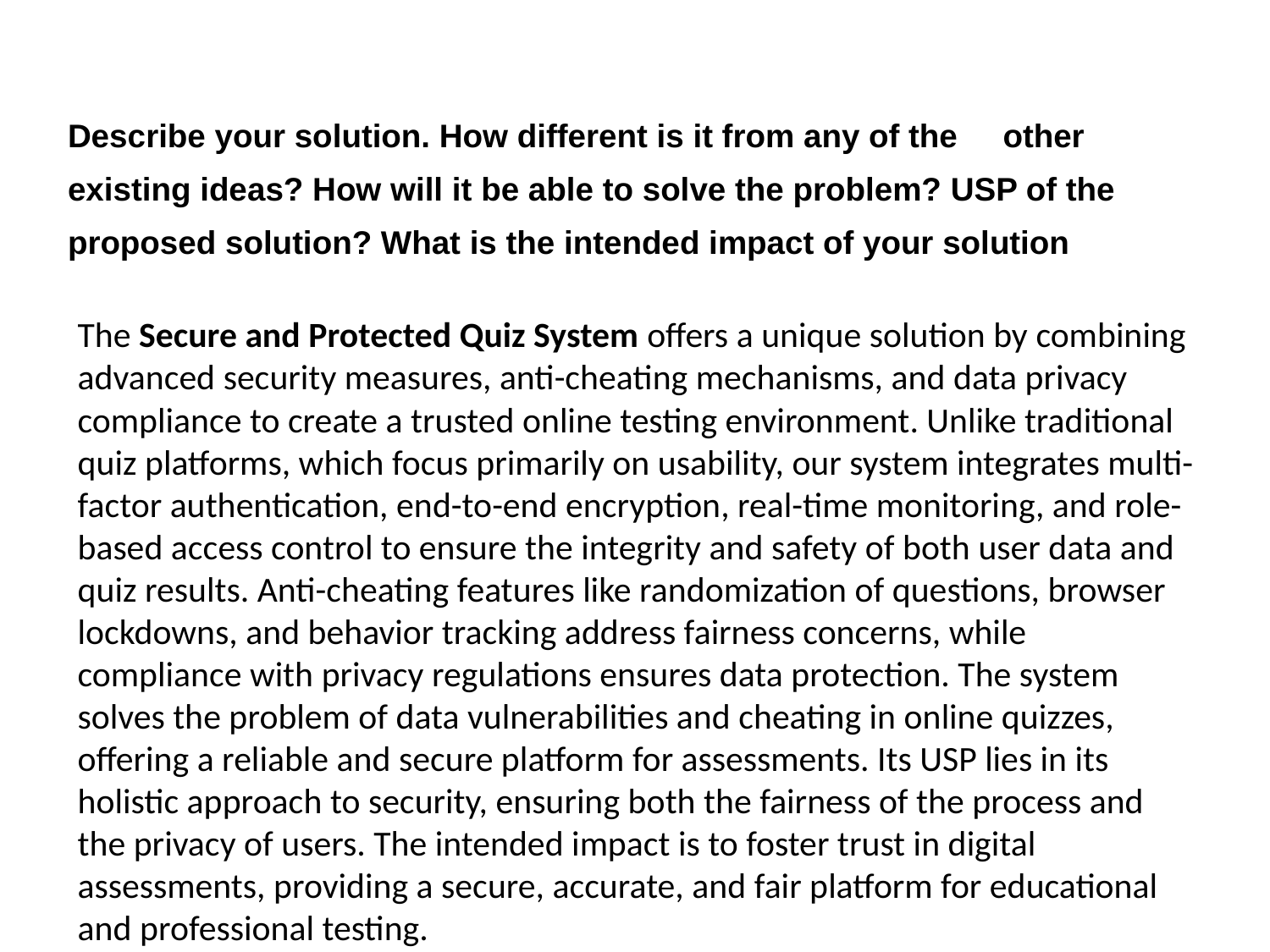

# Describe your solution. How different is it from any of the     other existing ideas? How will it be able to solve the problem? USP of the proposed solution? What is the intended impact of your solution
The Secure and Protected Quiz System offers a unique solution by combining advanced security measures, anti-cheating mechanisms, and data privacy compliance to create a trusted online testing environment. Unlike traditional quiz platforms, which focus primarily on usability, our system integrates multi-factor authentication, end-to-end encryption, real-time monitoring, and role-based access control to ensure the integrity and safety of both user data and quiz results. Anti-cheating features like randomization of questions, browser lockdowns, and behavior tracking address fairness concerns, while compliance with privacy regulations ensures data protection. The system solves the problem of data vulnerabilities and cheating in online quizzes, offering a reliable and secure platform for assessments. Its USP lies in its holistic approach to security, ensuring both the fairness of the process and the privacy of users. The intended impact is to foster trust in digital assessments, providing a secure, accurate, and fair platform for educational and professional testing.